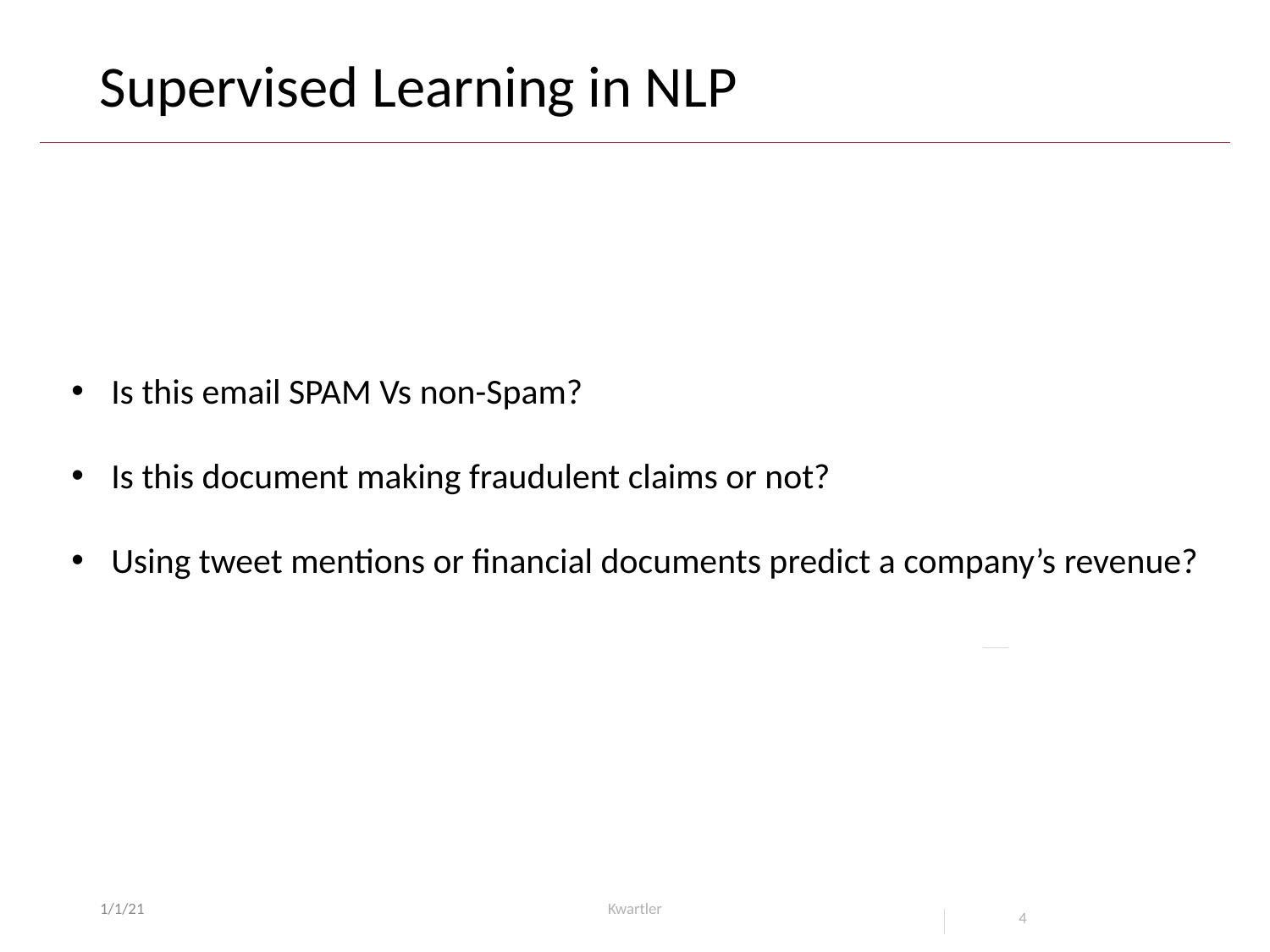

# Supervised Learning in NLP
Is this email SPAM Vs non-Spam?

Is this document making fraudulent claims or not?

Using tweet mentions or financial documents predict a company’s revenue?
1/1/21
Kwartler
4